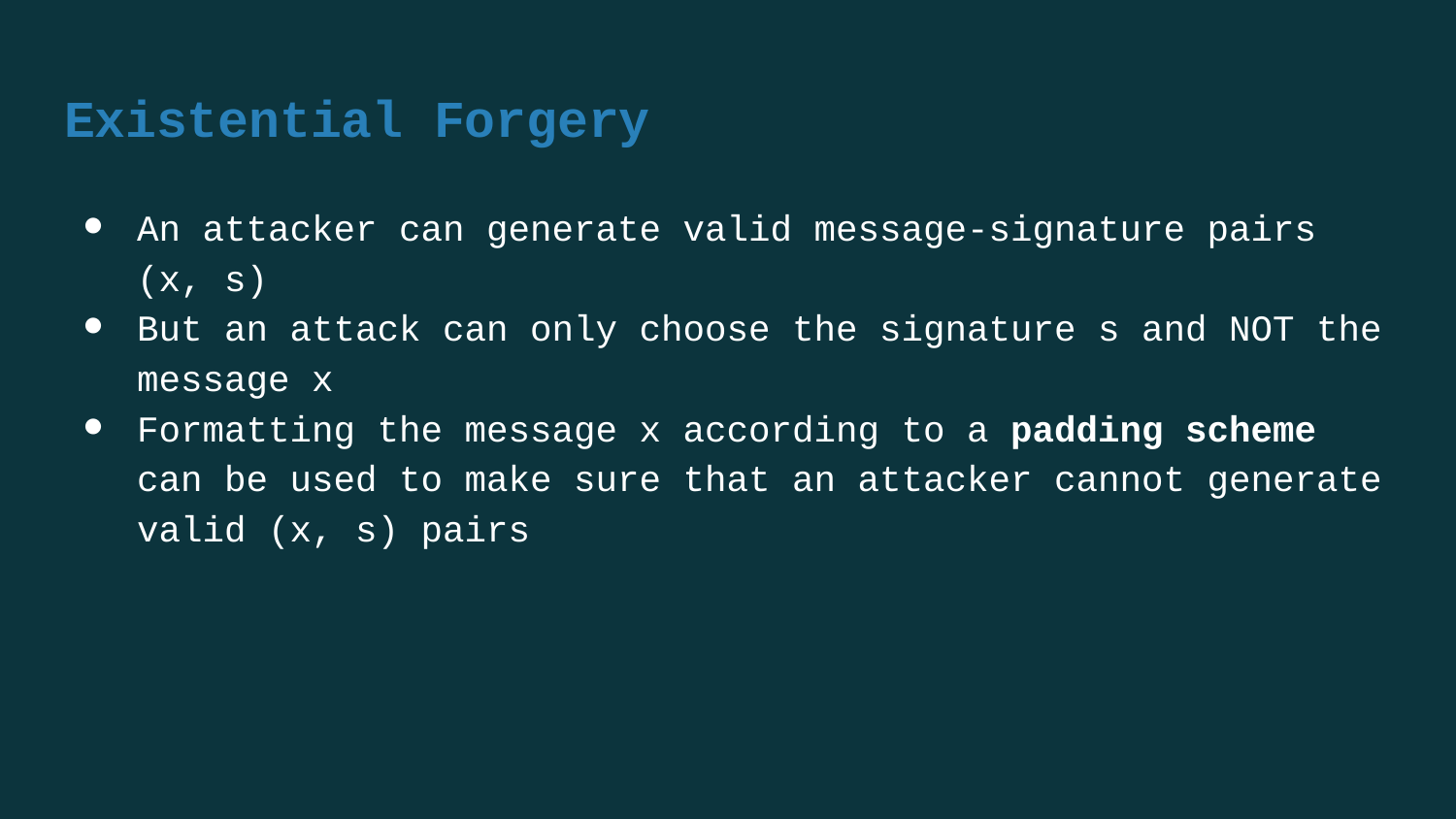

# Existential Forgery
An attacker can generate valid message-signature pairs (x, s)
But an attack can only choose the signature s and NOT the message x
Formatting the message x according to a padding scheme can be used to make sure that an attacker cannot generate valid (x, s) pairs